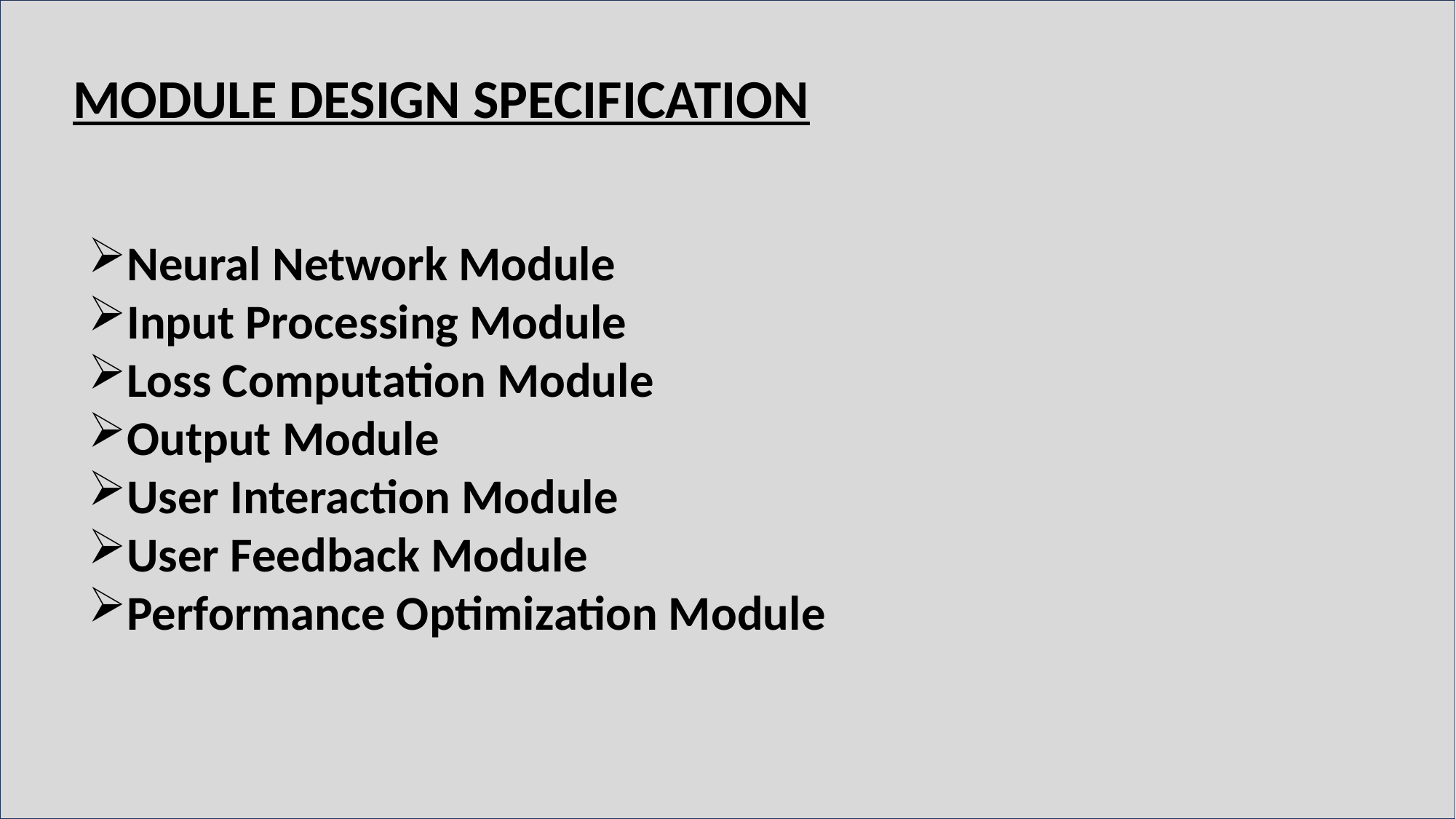

MODULE DESIGN SPECIFICATION
Neural Network Module
Input Processing Module
Loss Computation Module
Output Module
User Interaction Module
User Feedback Module
Performance Optimization Module